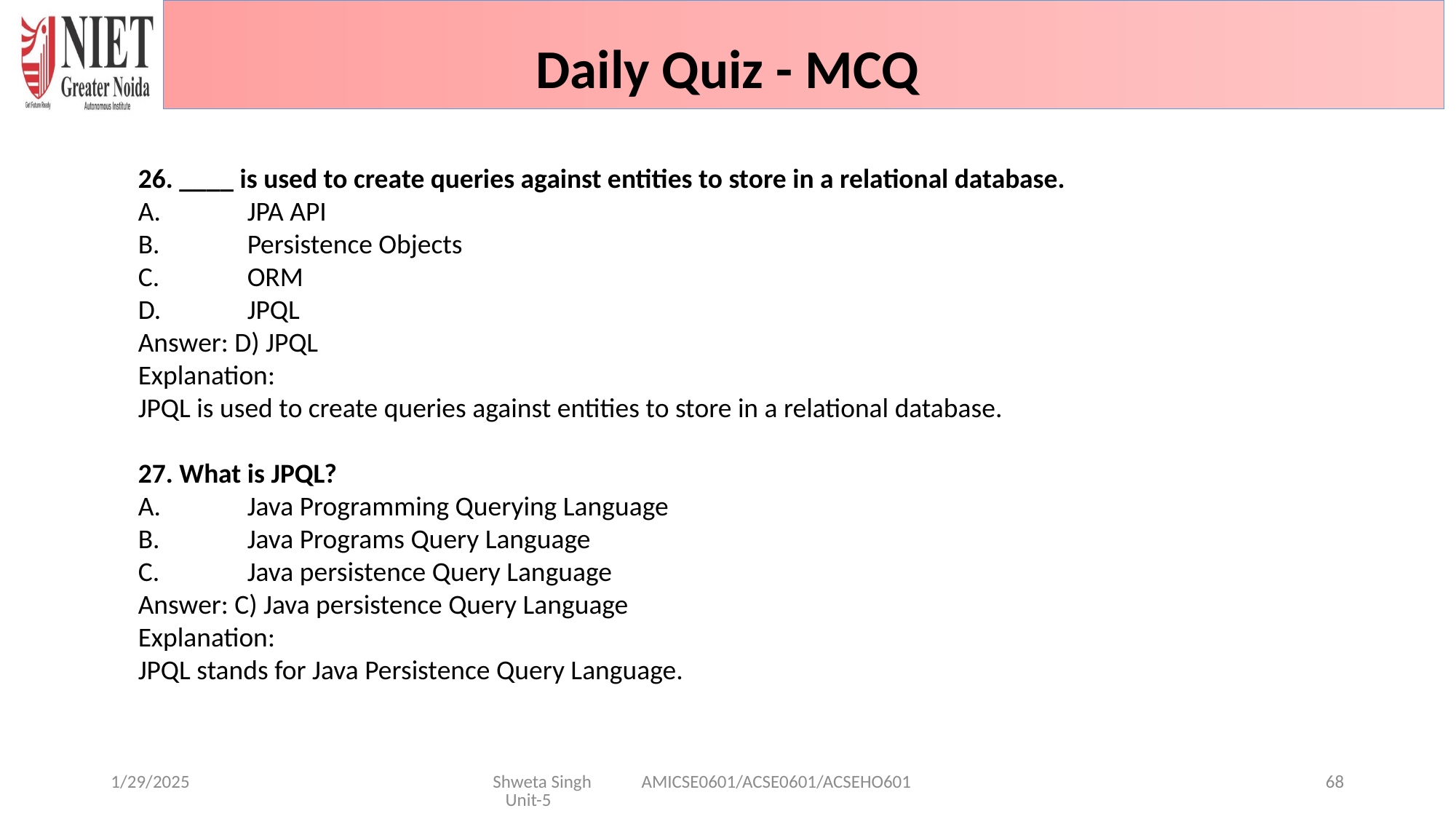

Daily Quiz - MCQ
26. ____ is used to create queries against entities to store in a relational database.
A.	JPA API
B.	Persistence Objects
C.	ORM
D.	JPQL
Answer: D) JPQL
Explanation:
JPQL is used to create queries against entities to store in a relational database.

27. What is JPQL?
A.	Java Programming Querying Language
B.	Java Programs Query Language
C.	Java persistence Query Language
Answer: C) Java persistence Query Language
Explanation:
JPQL stands for Java Persistence Query Language.
1/29/2025
Shweta Singh            AMICSE0601/ACSE0601/ACSEHO601               Unit-5
68